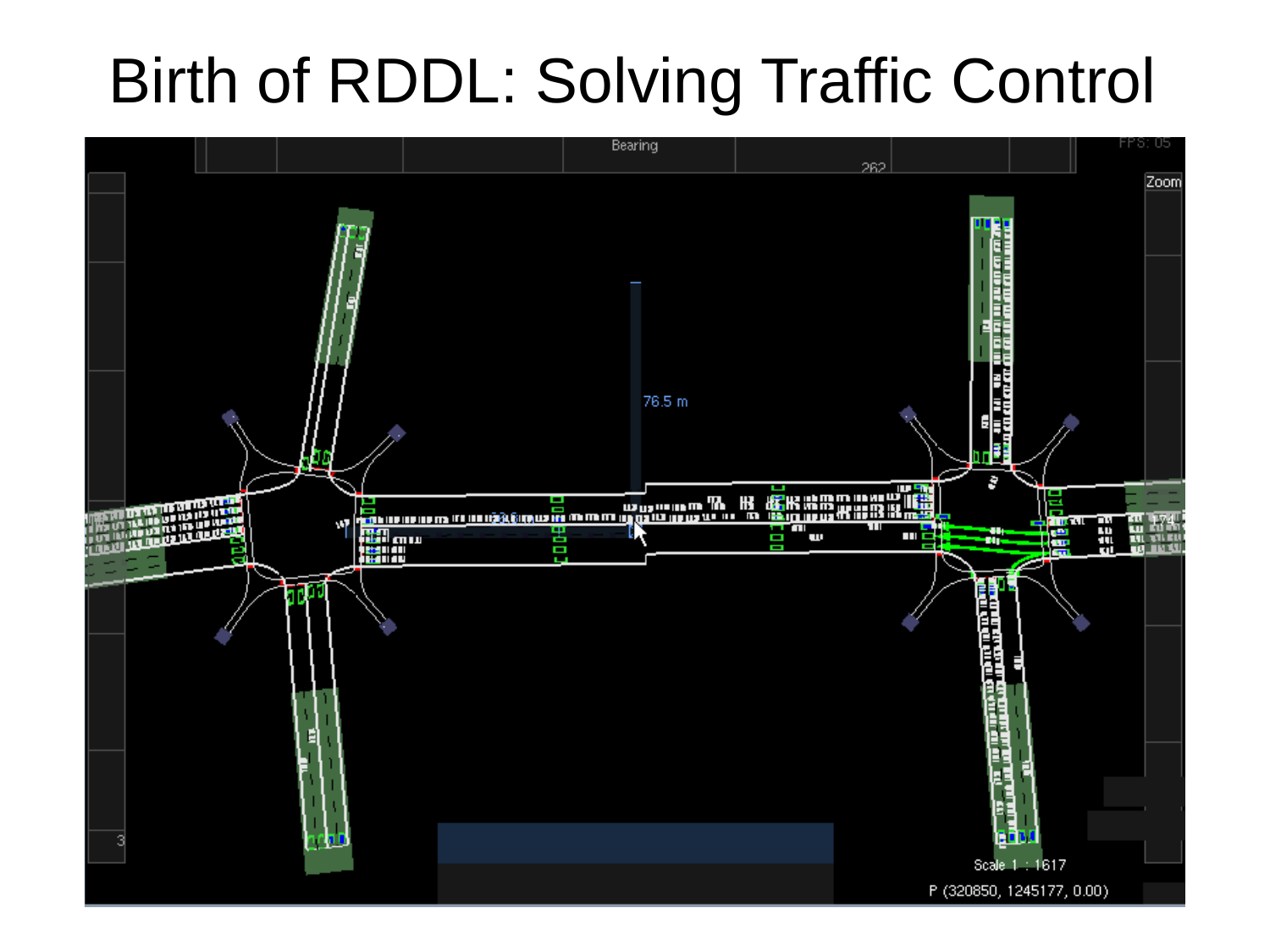

# Birth of RDDL: Solving Traffic Control